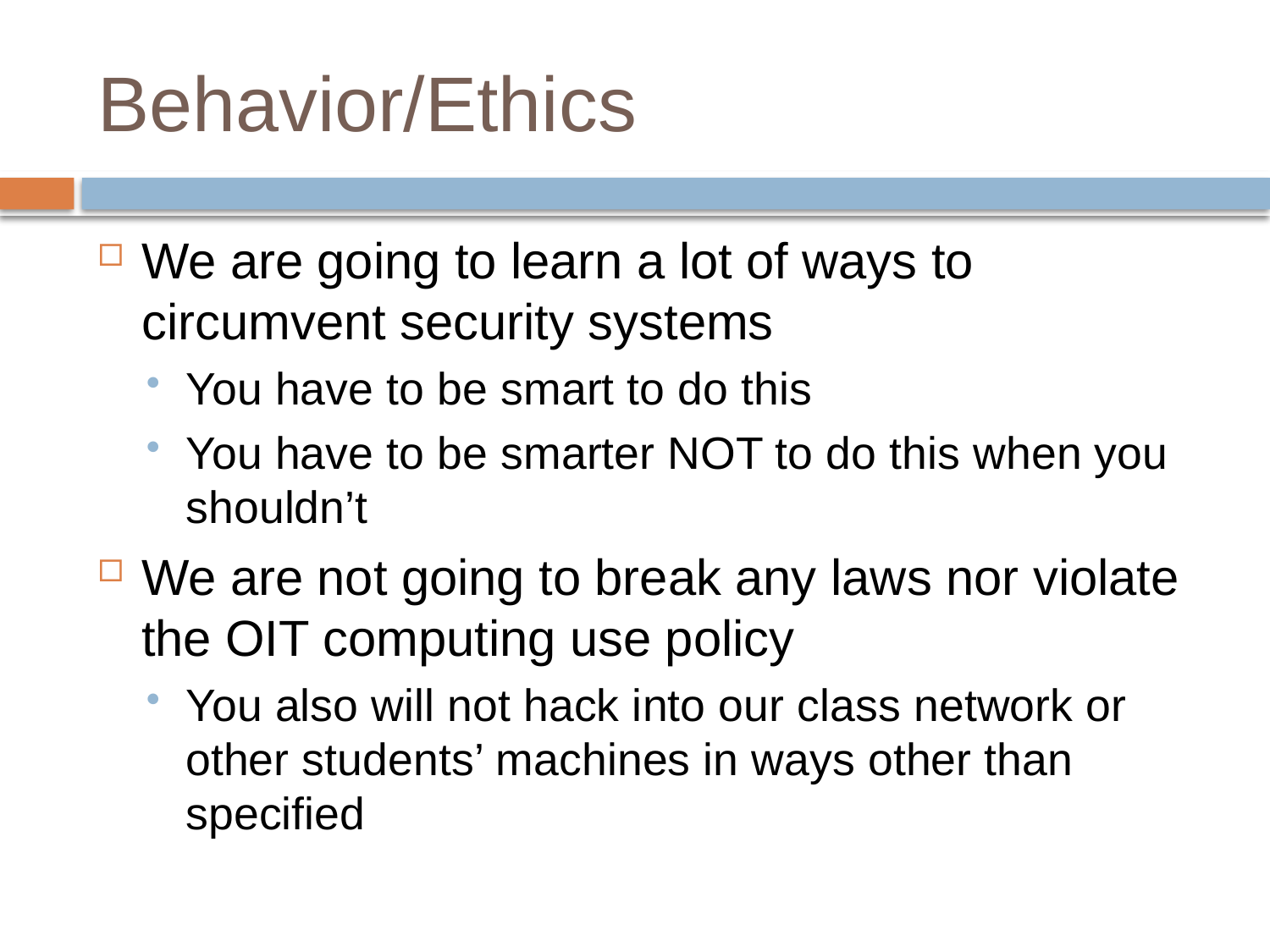

# Behavior/Ethics
We are going to learn a lot of ways to circumvent security systems
You have to be smart to do this
You have to be smarter NOT to do this when you shouldn’t
We are not going to break any laws nor violate the OIT computing use policy
You also will not hack into our class network or other students’ machines in ways other than specified